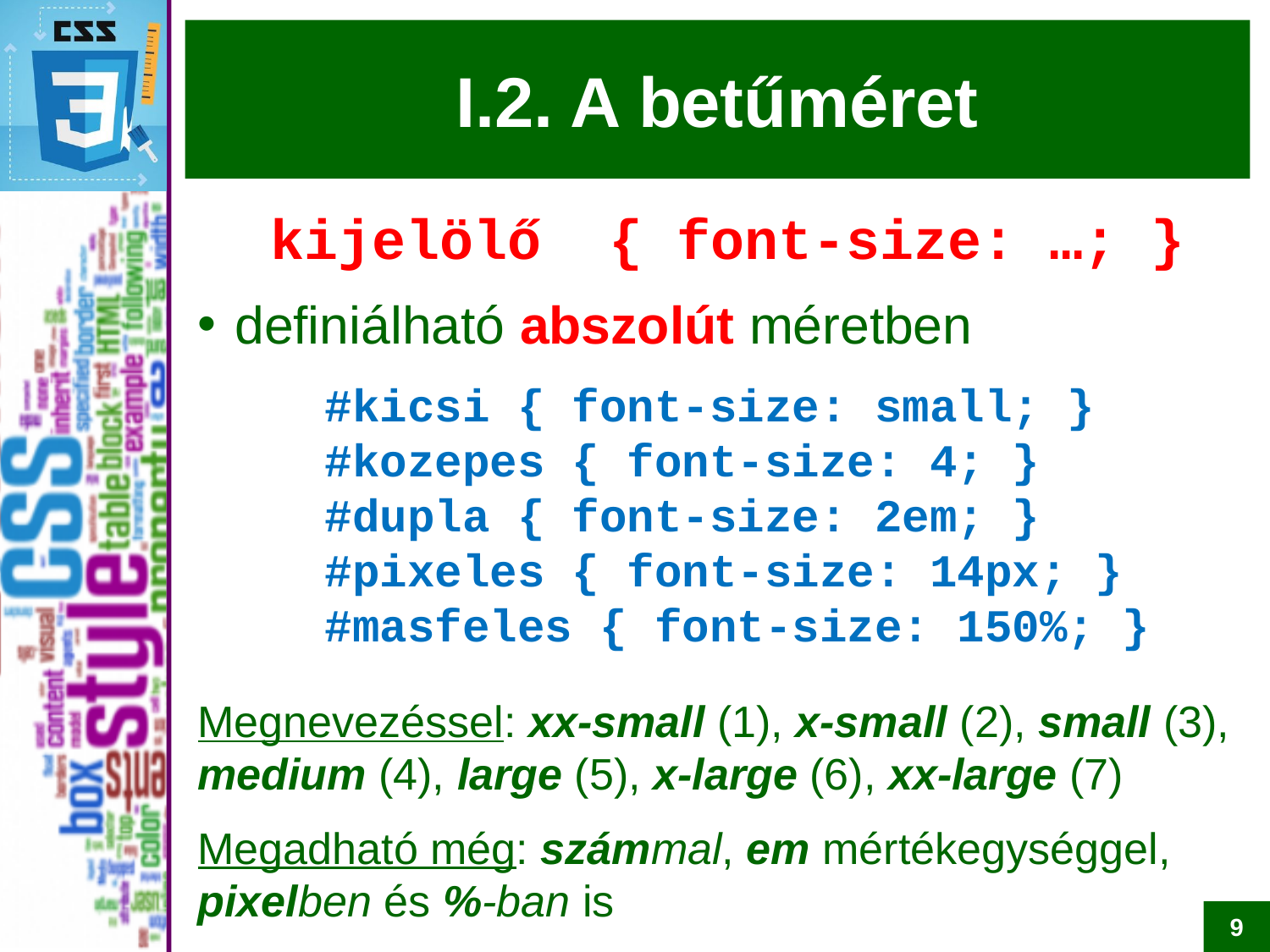

# I.2. A betűméret
kijelölő  { font-size: …; }
definiálható abszolút méretben
	#kicsi { font-size: small; }
	#kozepes { font-size: 4; }
	#dupla { font-size: 2em; }
	#pixeles { font-size: 14px; }
	#masfeles { font-size: 150%; }
Megnevezéssel: xx-small (1), x-small (2), small (3), medium (4), large (5), x-large (6), xx-large (7)
Megadható még: számmal, em mértékegységgel, pixelben és %-ban is
9